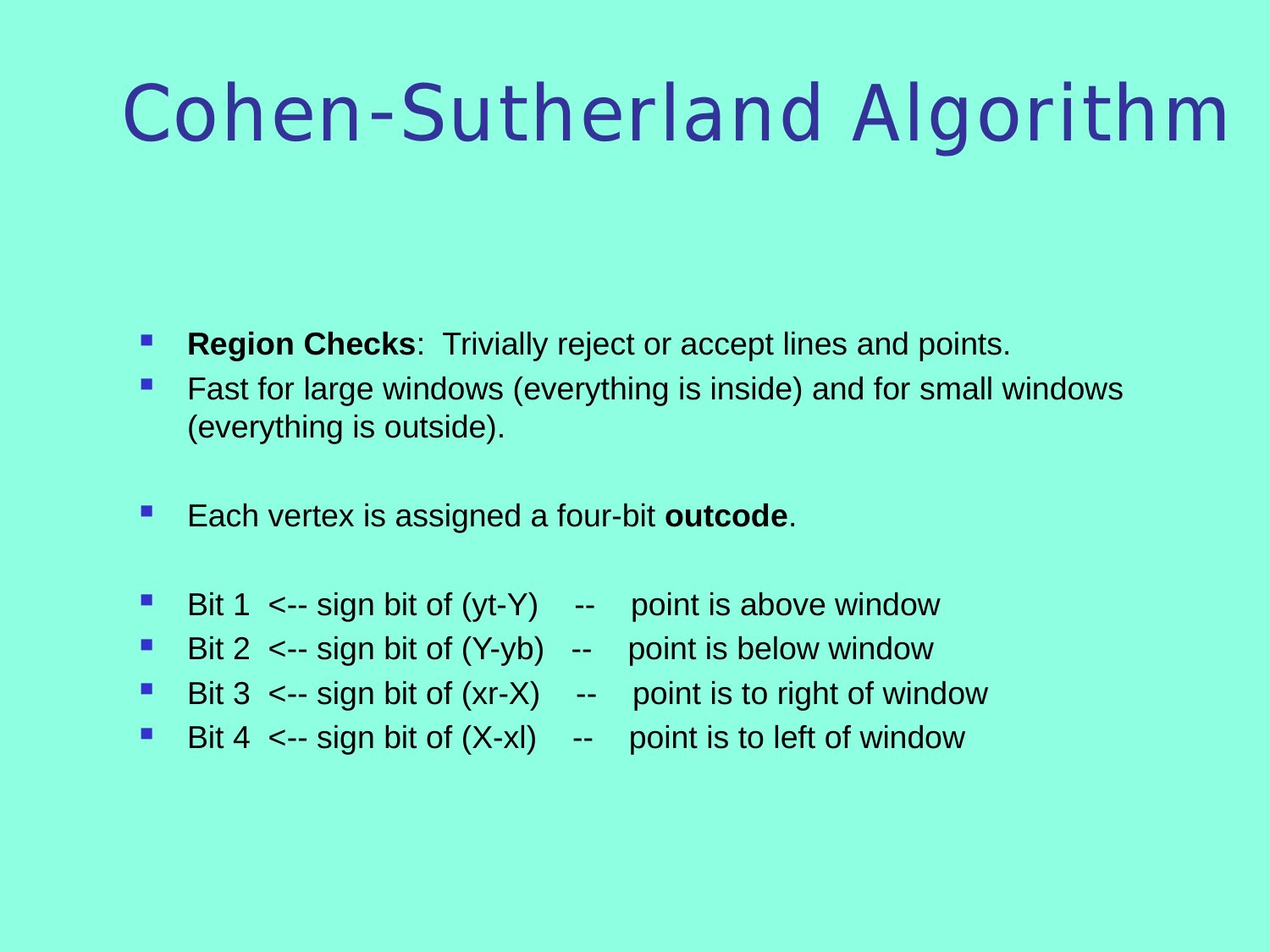

# Cohen-Sutherland Algorithm
Region Checks:  Trivially reject or accept lines and points.
Fast for large windows (everything is inside) and for small windows (everything is outside).

Each vertex is assigned a four-bit outcode.

Bit 1  <-- sign bit of (yt-Y)    --    point is above window
Bit 2  <-- sign bit of (Y-yb)   --    point is below window
Bit 3  <-- sign bit of (xr-X)    --    point is to right of window
Bit 4  <-- sign bit of (X-xl)    --    point is to left of window